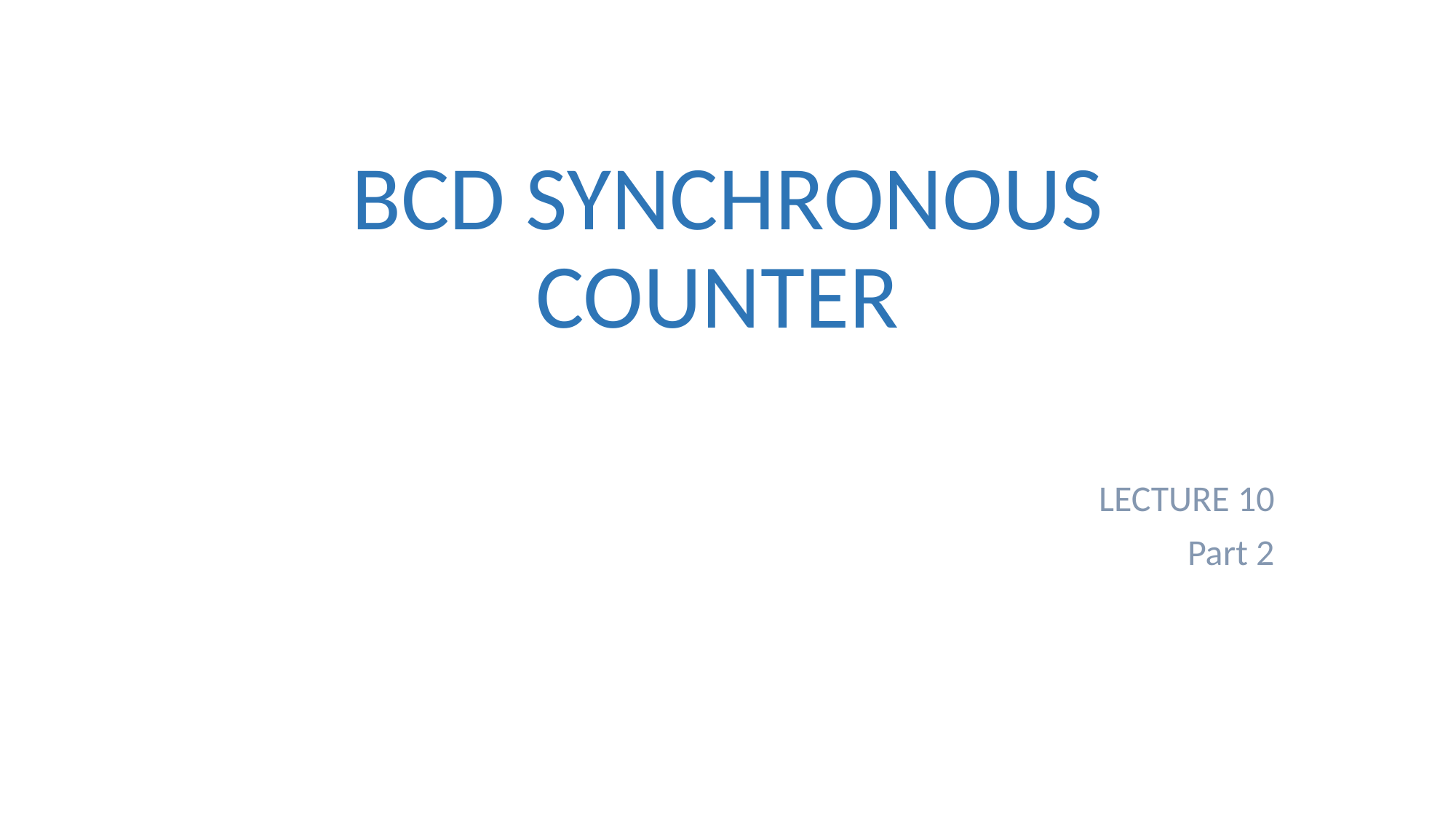

# BCD SYNCHRONOUS COUNTER
LECTURE 10
Part 2